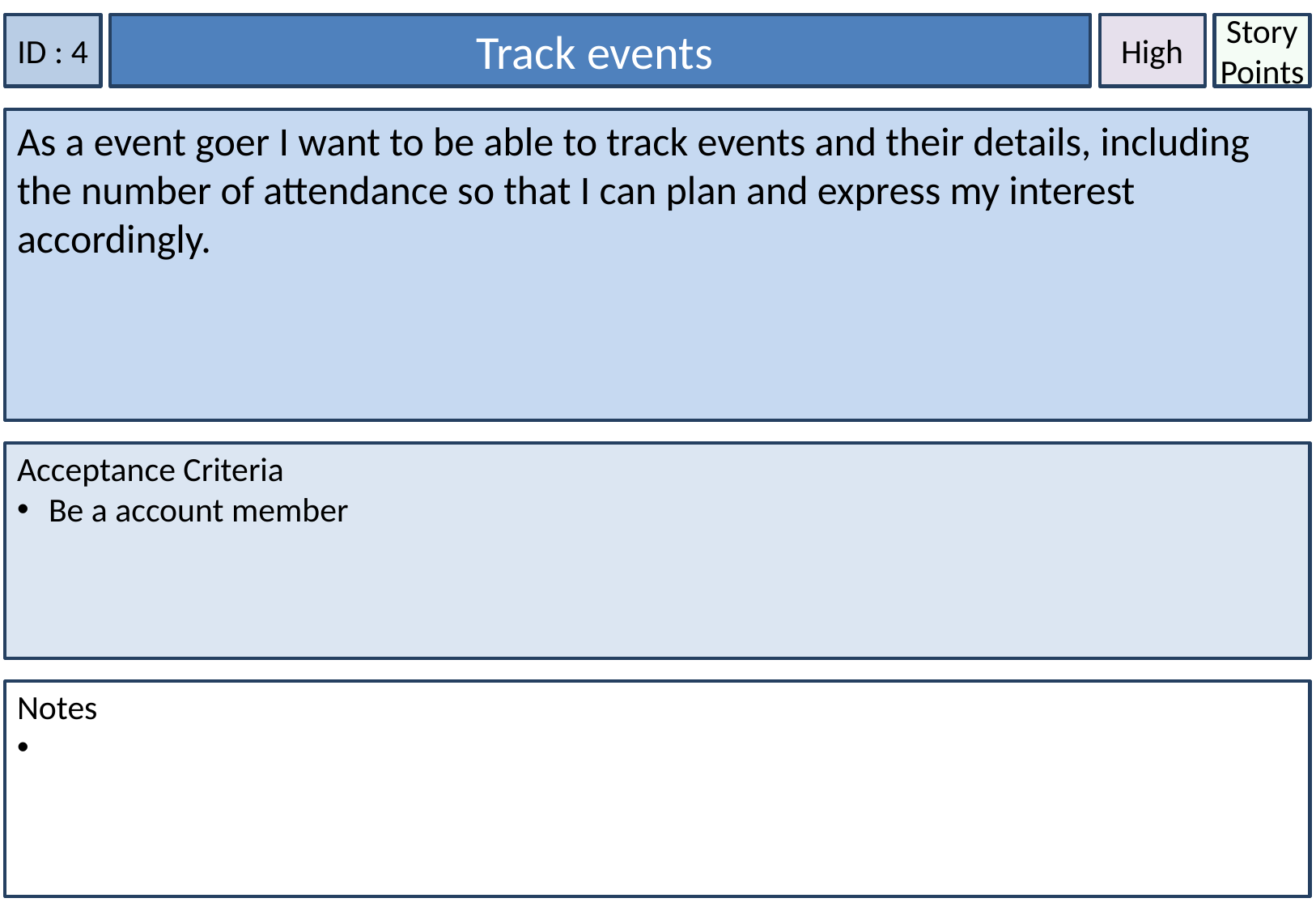

ID : 4
Track events
High
Story Points
As a event goer I want to be able to track events and their details, including the number of attendance so that I can plan and express my interest accordingly.
Acceptance Criteria
 Be a account member
Notes